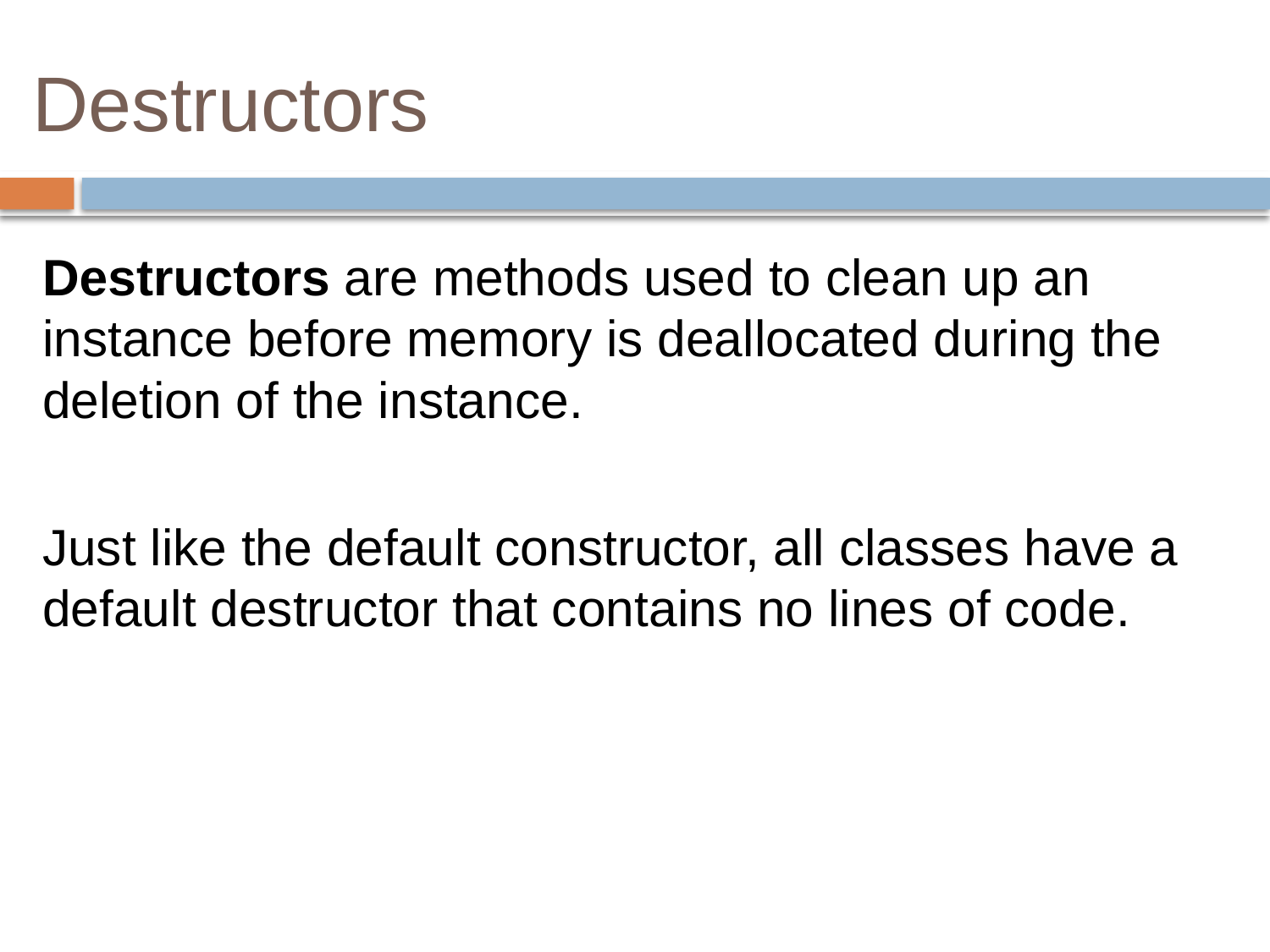

# Destructors
Destructors are methods used to clean up an instance before memory is deallocated during the deletion of the instance.

Just like the default constructor, all classes have a default destructor that contains no lines of code.